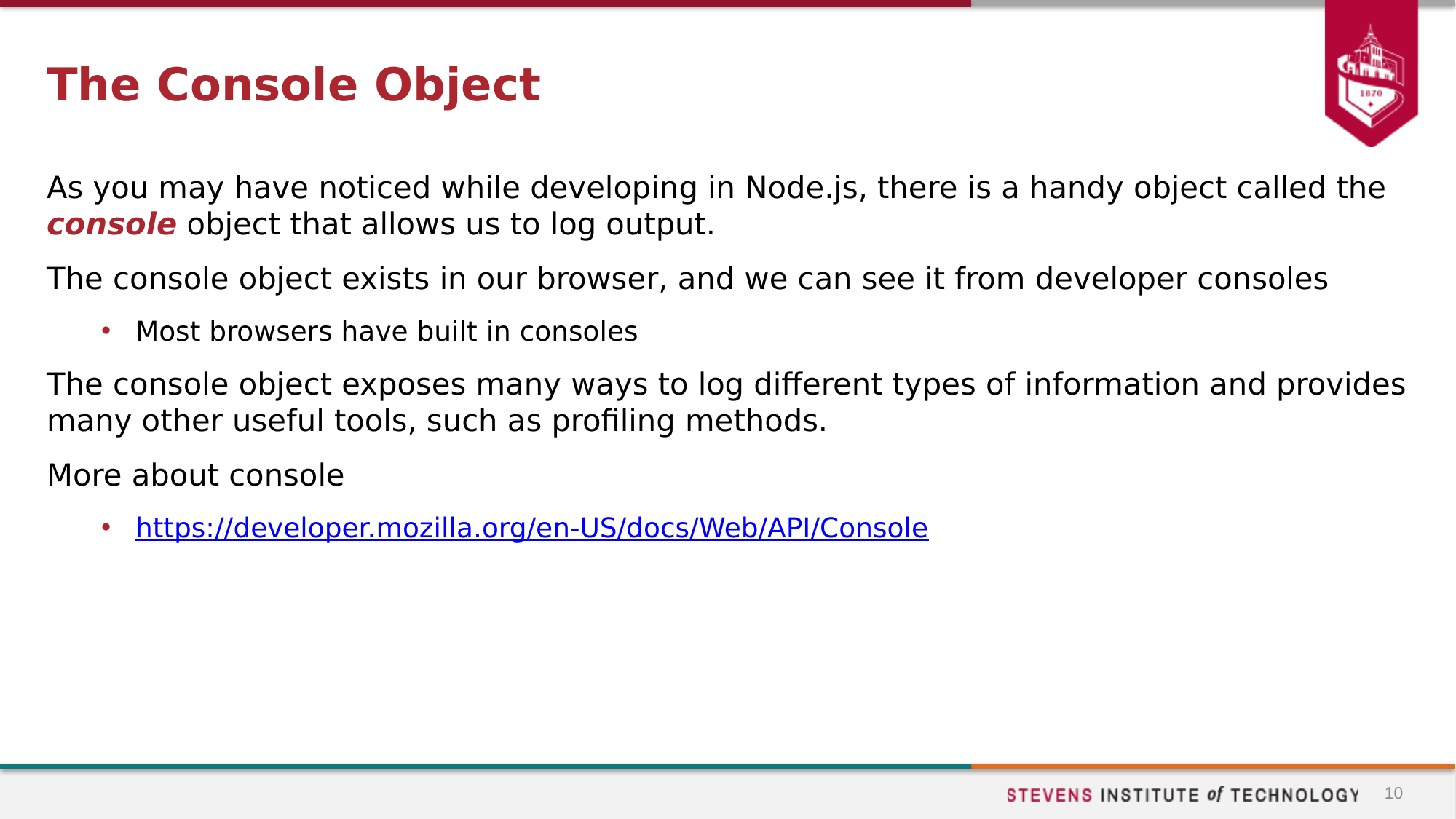

# The Console Object
As you may have noticed while developing in Node.js, there is a handy object called the console object that allows us to log output.
The console object exists in our browser, and we can see it from developer consoles
Most browsers have built in consoles
The console object exposes many ways to log different types of information and provides many other useful tools, such as profiling methods.
More about console
https://developer.mozilla.org/en-US/docs/Web/API/Console

10